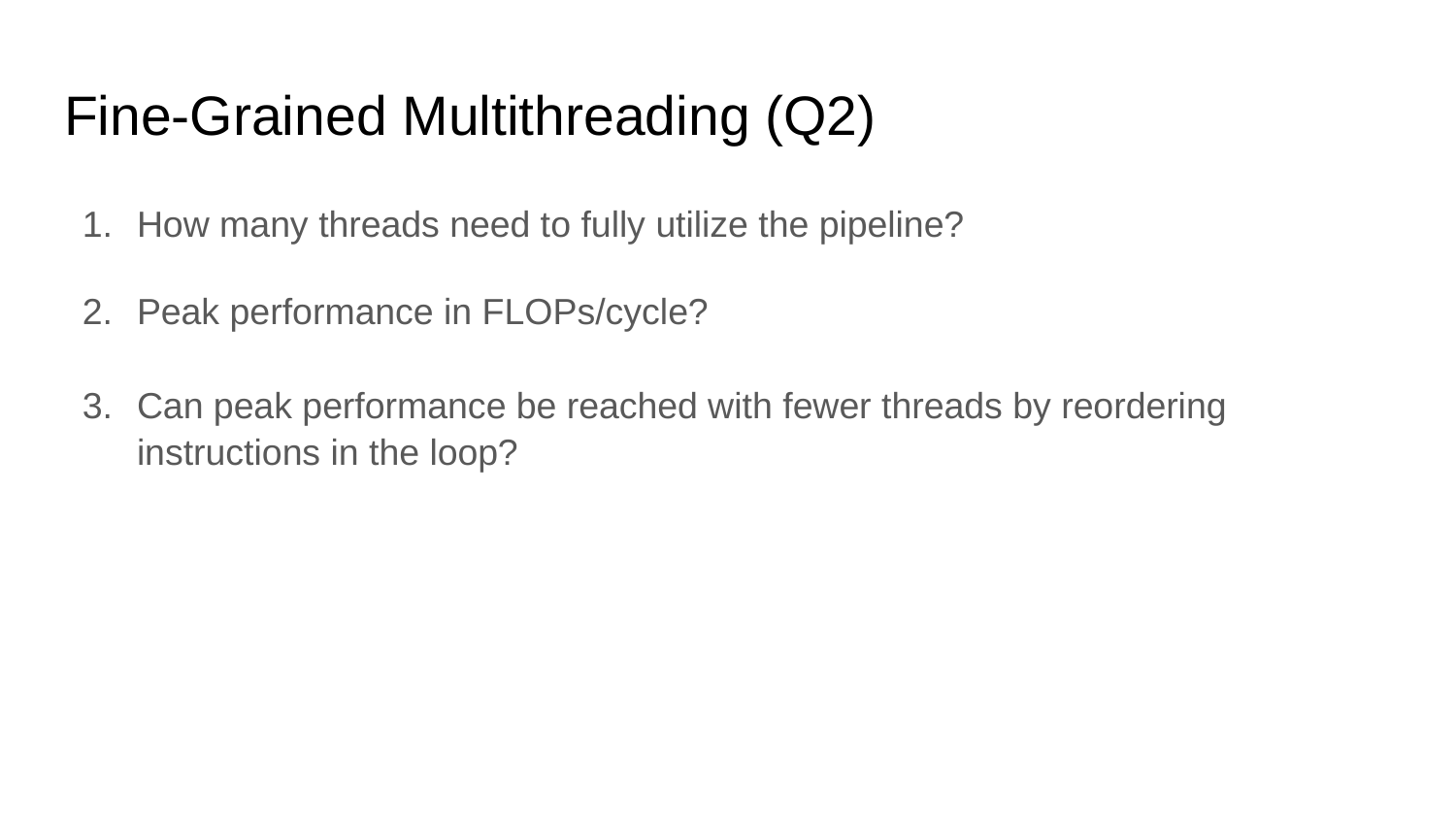

# Fine-Grained Multithreading (Q2)

How many threads need to fully utilize the pipeline?
Peak performance in FLOPs/cycle?
Can peak performance be reached with fewer threads by reordering instructions in the loop?